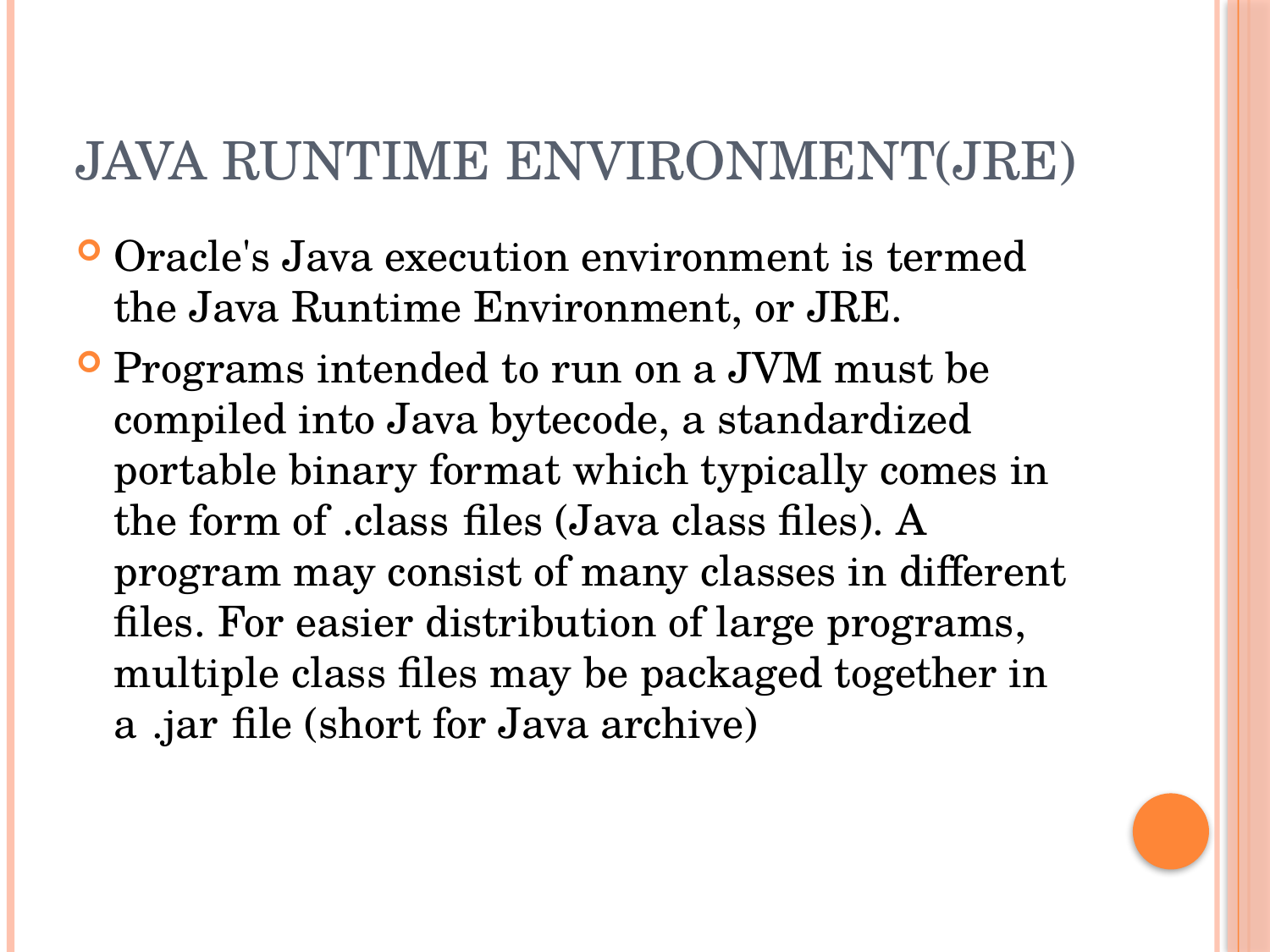

# Java Runtime Environment(JRE)
Oracle's Java execution environment is termed the Java Runtime Environment, or JRE.
Programs intended to run on a JVM must be compiled into Java bytecode, a standardized portable binary format which typically comes in the form of .class files (Java class files). A program may consist of many classes in different files. For easier distribution of large programs, multiple class files may be packaged together in a .jar file (short for Java archive)